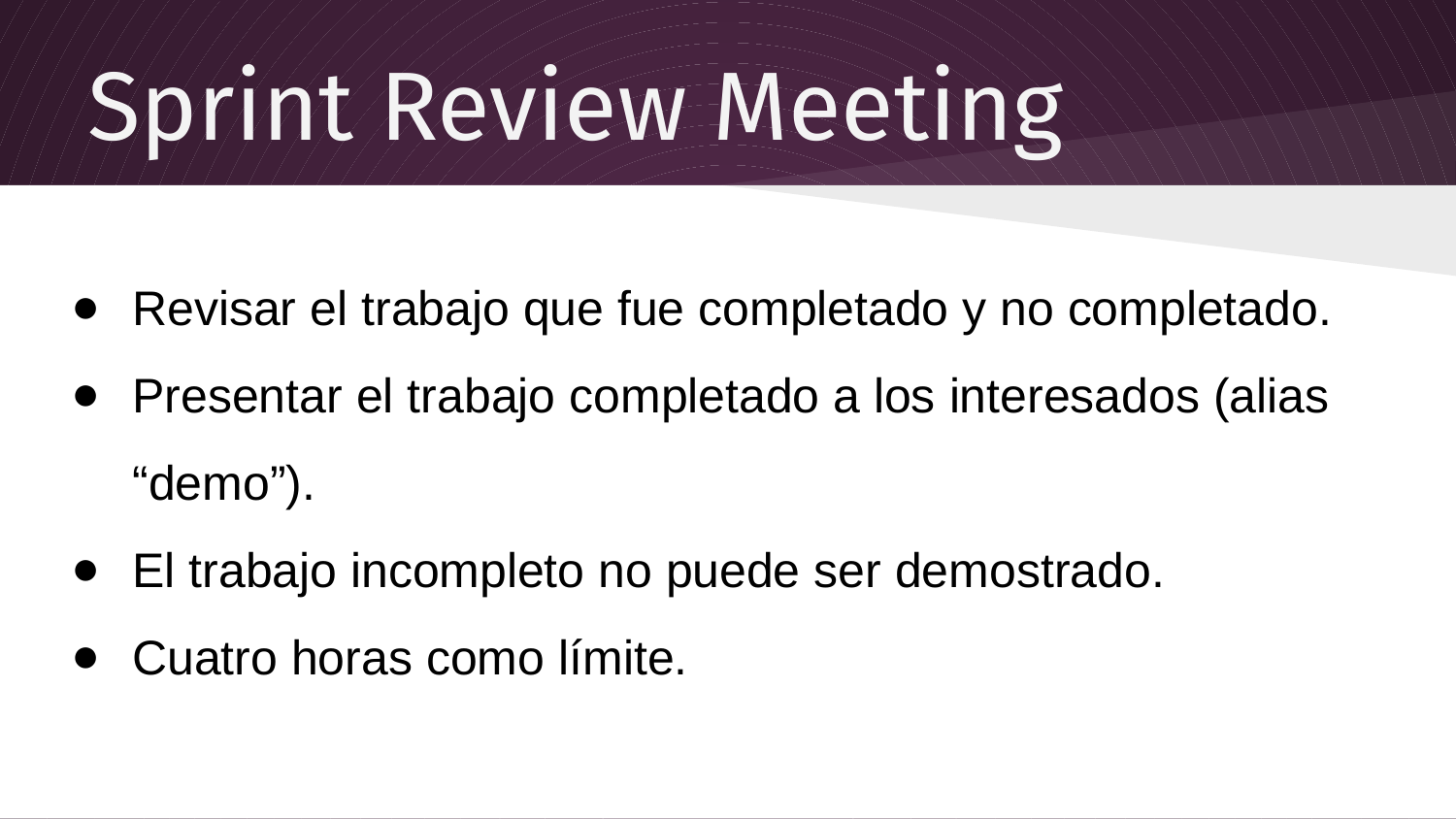

# Sprint Review Meeting

Revisar el trabajo que fue completado y no completado.
Presentar el trabajo completado a los interesados (alias “demo”).
El trabajo incompleto no puede ser demostrado.
Cuatro horas como límite.